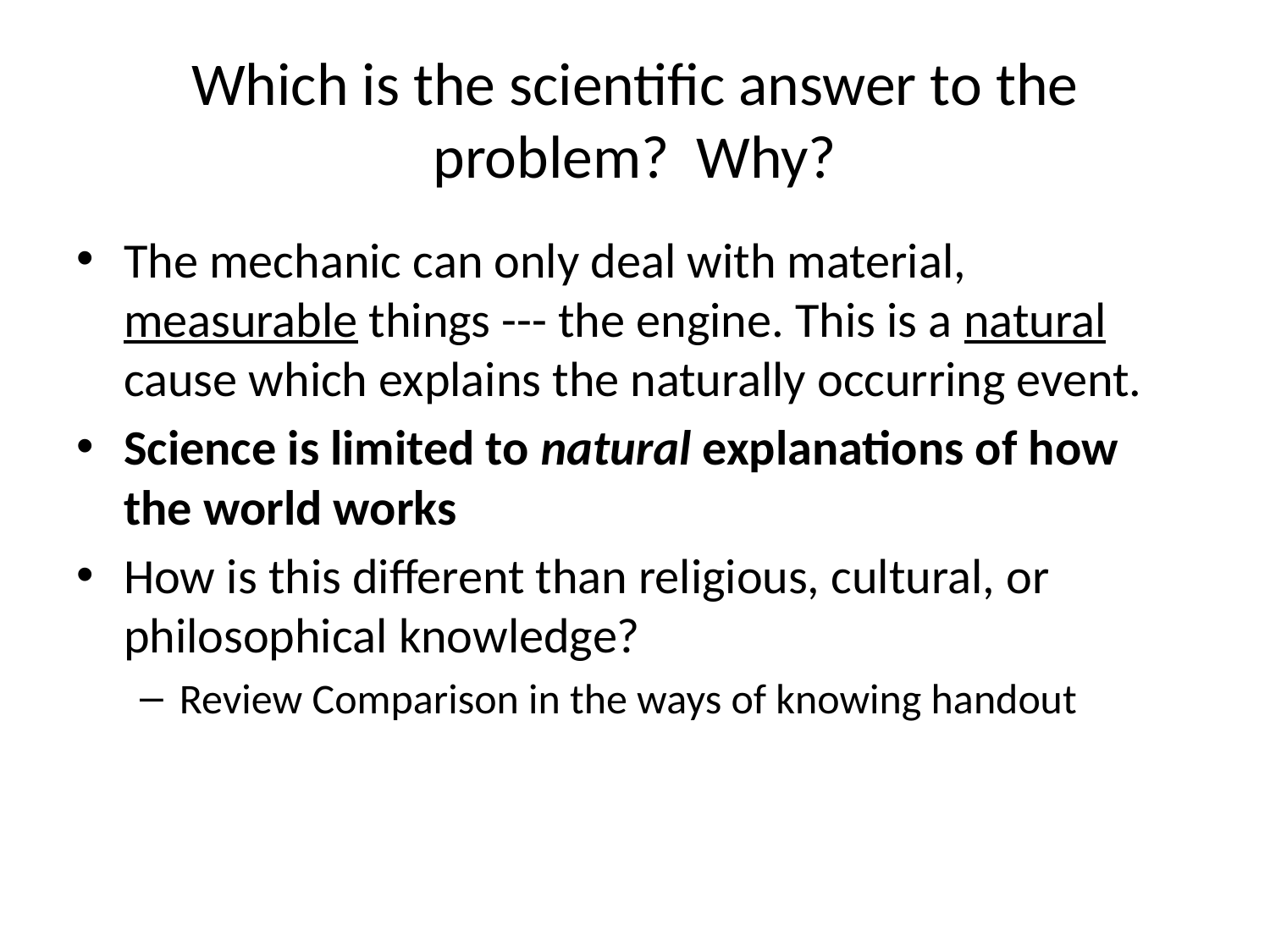

# Which is the scientific answer to the problem?  Why?
The mechanic can only deal with material, measurable things --- the engine. This is a natural cause which explains the naturally occurring event.
Science is limited to natural explanations of how the world works
How is this different than religious, cultural, or philosophical knowledge?
Review Comparison in the ways of knowing handout